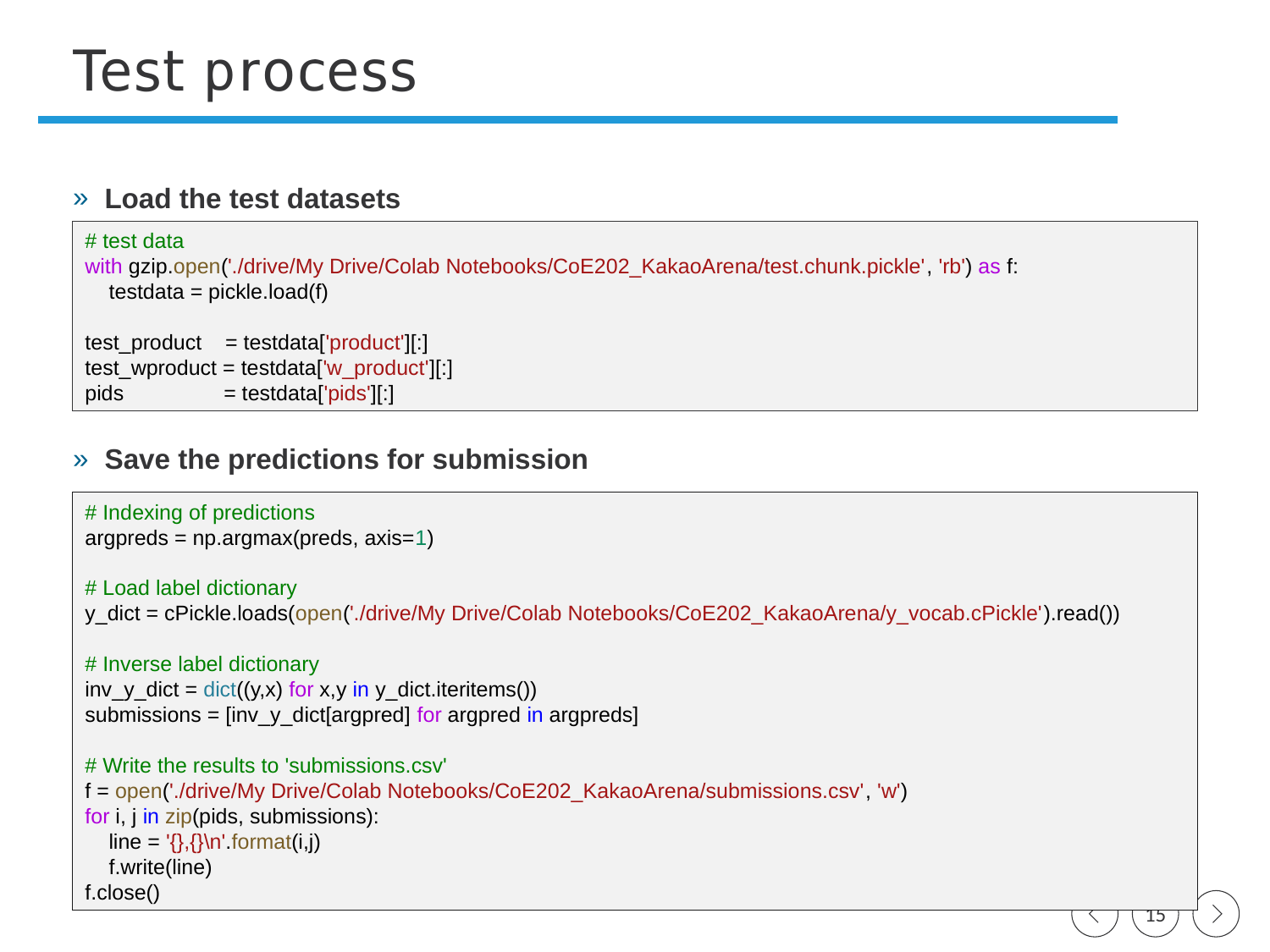

# Test process
Load the test datasets
# test data
with gzip.open('./drive/My Drive/Colab Notebooks/CoE202_KakaoArena/test.chunk.pickle', 'rb') as f:
    testdata = pickle.load(f)
test_product    = testdata['product'][:]
test_wproduct = testdata['w_product'][:]
pids          	  = testdata['pids'][:]
Save the predictions for submission
# Indexing of predictions
argpreds = np.argmax(preds, axis=1)
# Load label dictionary
y_dict = cPickle.loads(open('./drive/My Drive/Colab Notebooks/CoE202_KakaoArena/y_vocab.cPickle').read())
# Inverse label dictionary
inv_y_dict = dict((y,x) for x,y in y_dict.iteritems())
submissions = [inv_y_dict[argpred] for argpred in argpreds]
# Write the results to 'submissions.csv'
f = open('./drive/My Drive/Colab Notebooks/CoE202_KakaoArena/submissions.csv', 'w')
for i, j in zip(pids, submissions):
    line = '{},{}\n'.format(i,j)
    f.write(line)
f.close()